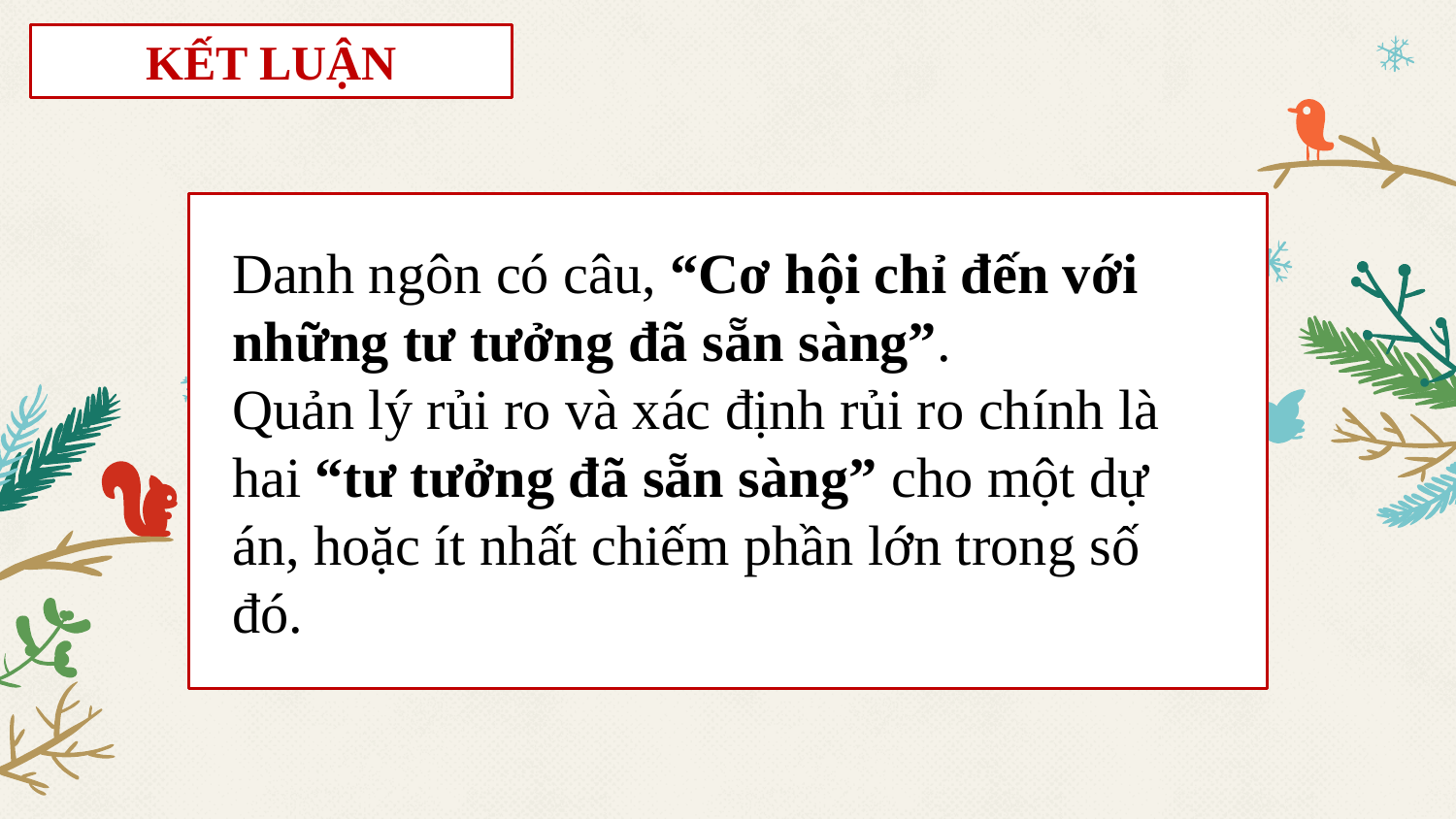

KẾT LUẬN
Danh ngôn có câu, “Cơ hội chỉ đến với những tư tưởng đã sẵn sàng”.
Quản lý rủi ro và xác định rủi ro chính là hai “tư tưởng đã sẵn sàng” cho một dự án, hoặc ít nhất chiếm phần lớn trong số đó.